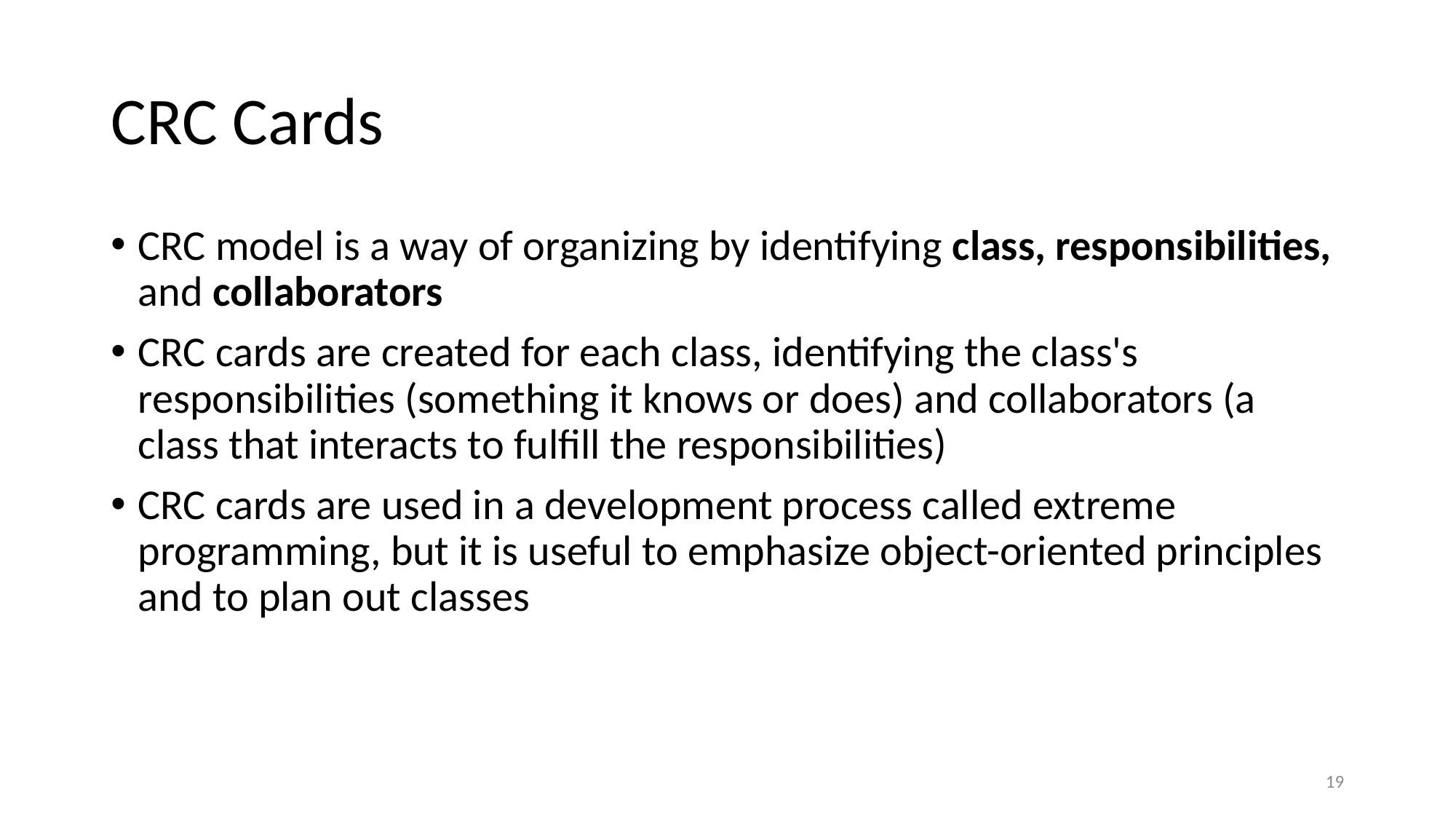

# CRC Cards
CRC model is a way of organizing by identifying class, responsibilities, and collaborators
CRC cards are created for each class, identifying the class's responsibilities (something it knows or does) and collaborators (a class that interacts to fulfill the responsibilities)
CRC cards are used in a development process called extreme programming, but it is useful to emphasize object-oriented principles and to plan out classes

19